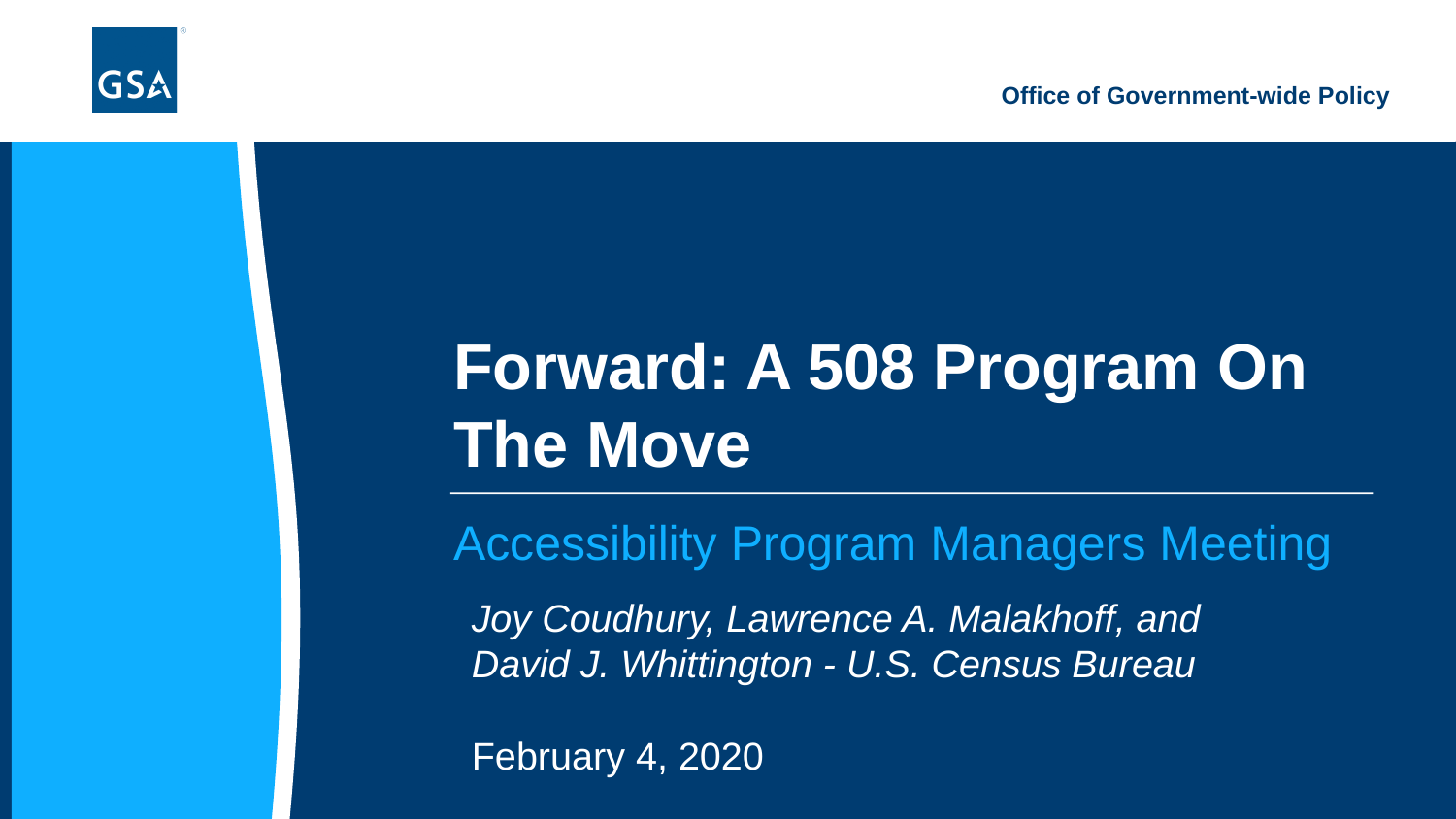

Forward: A 508 Program On The Move
# Accessibility Program Managers Meeting
Joy Coudhury, Lawrence A. Malakhoff, and
David J. Whittington - U.S. Census Bureau

February 4, 2020